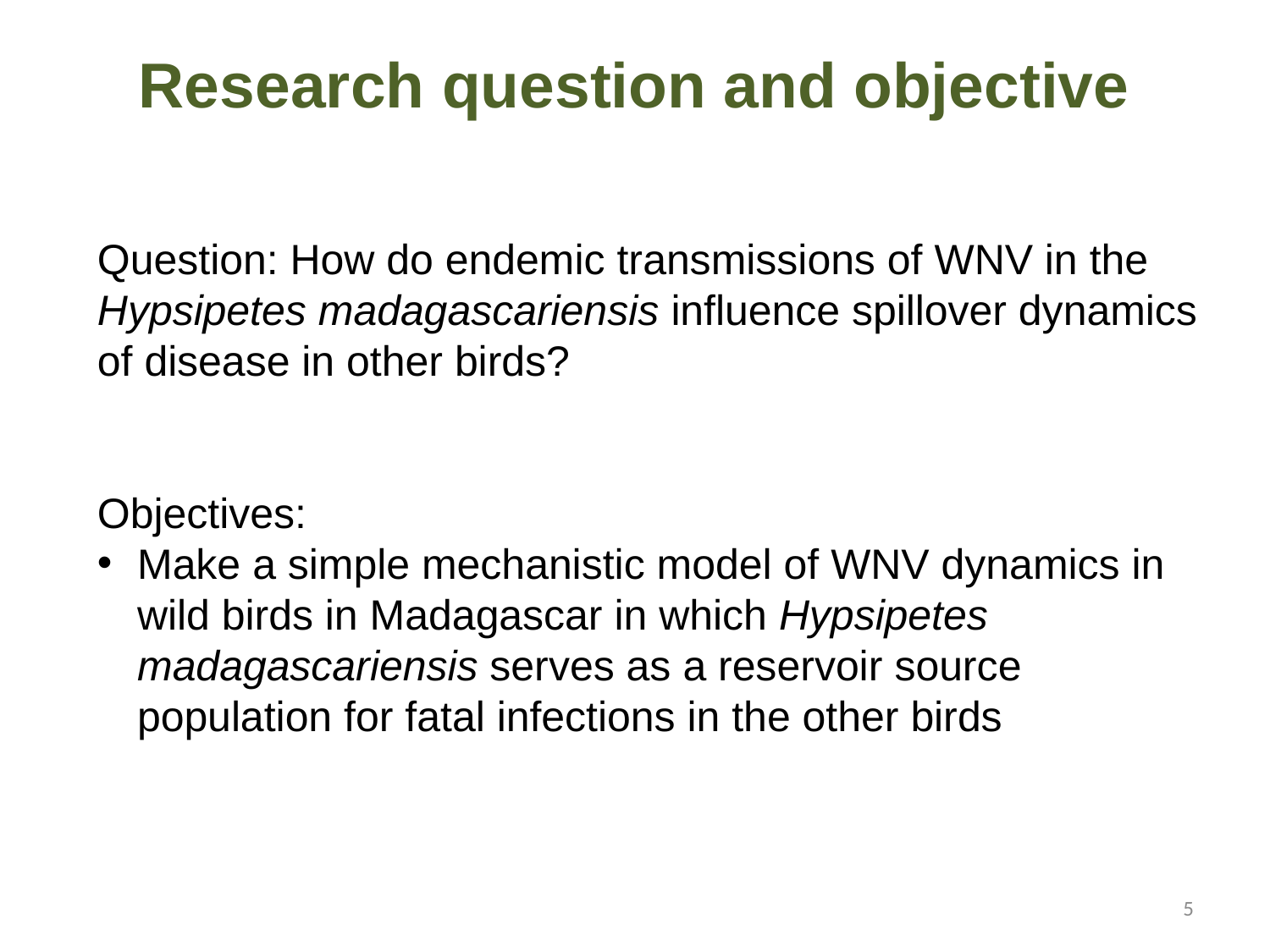

Research question and objective
Question: How do endemic transmissions of WNV in the Hypsipetes madagascariensis influence spillover dynamics of disease in other birds?

Objectives:
Make a simple mechanistic model of WNV dynamics in wild birds in Madagascar in which Hypsipetes madagascariensis serves as a reservoir source population for fatal infections in the other birds
5